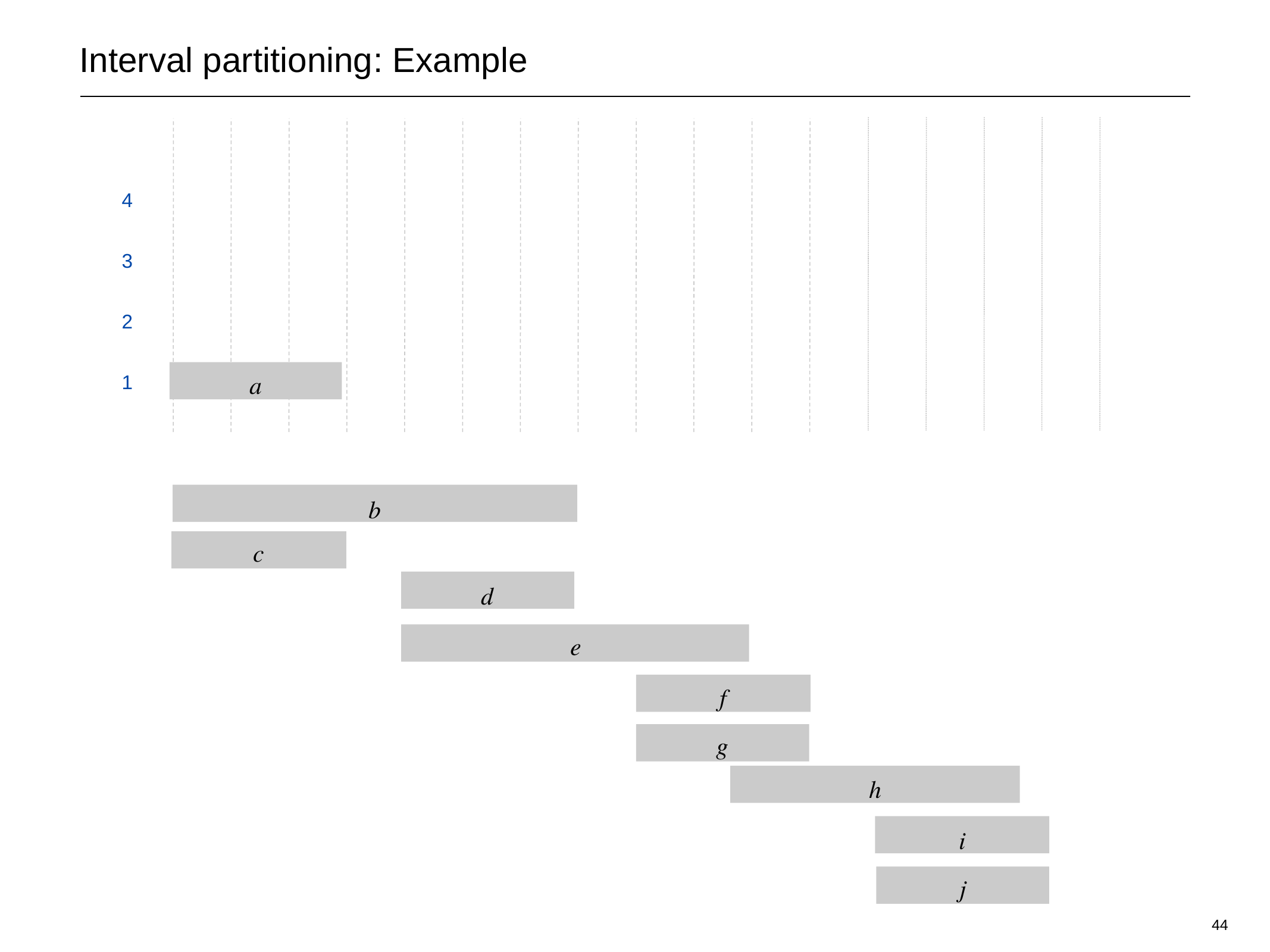

# Interval partitioning: Example

4
3
2

a
1

b

c

d

e

f

g

h

i

j
44